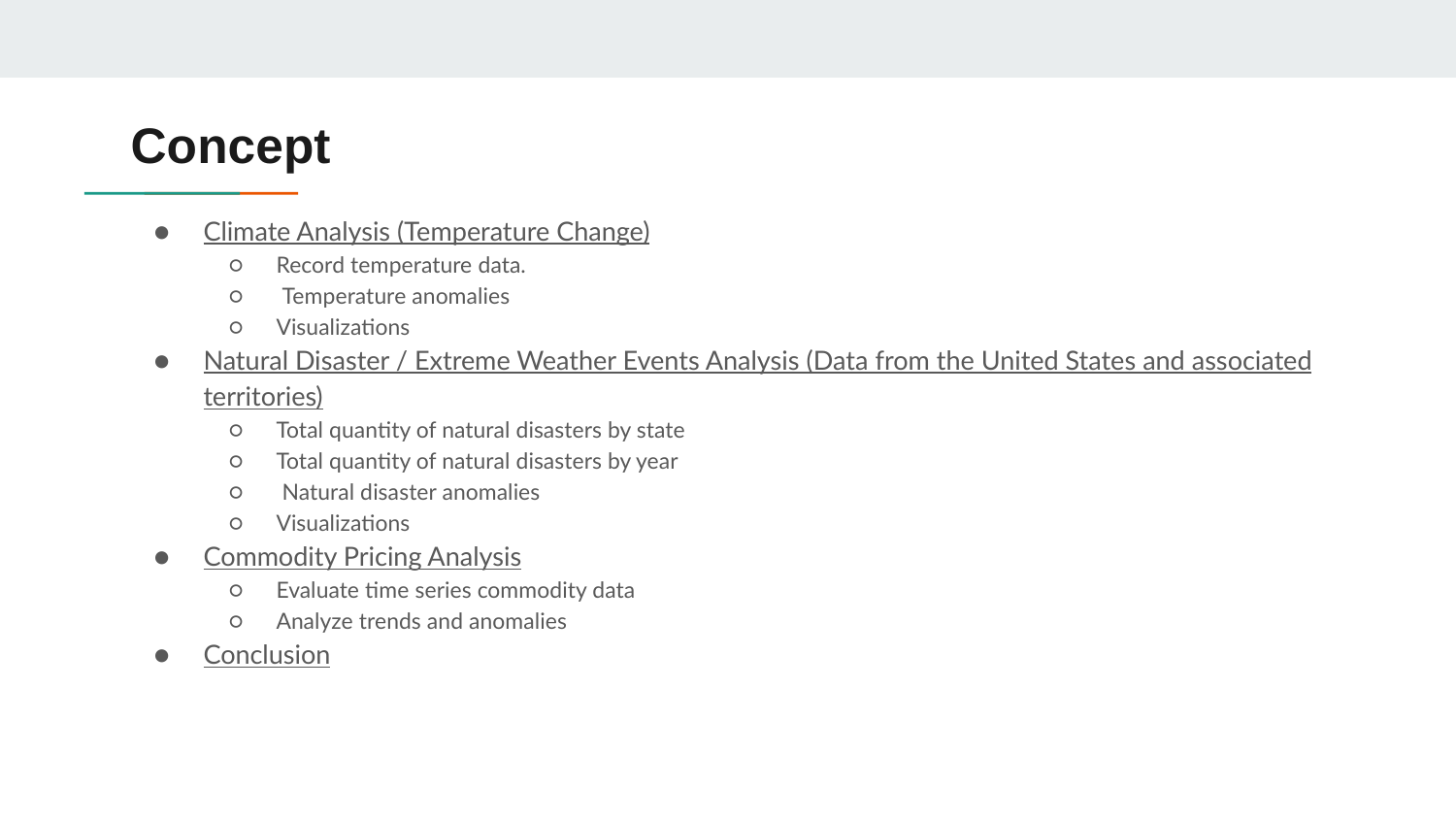

# Concept
Climate Analysis (Temperature Change)
Record temperature data.
 Temperature anomalies
Visualizations
Natural Disaster / Extreme Weather Events Analysis (Data from the United States and associated territories)
Total quantity of natural disasters by state
Total quantity of natural disasters by year
 Natural disaster anomalies
Visualizations
Commodity Pricing Analysis
Evaluate time series commodity data
Analyze trends and anomalies
Conclusion